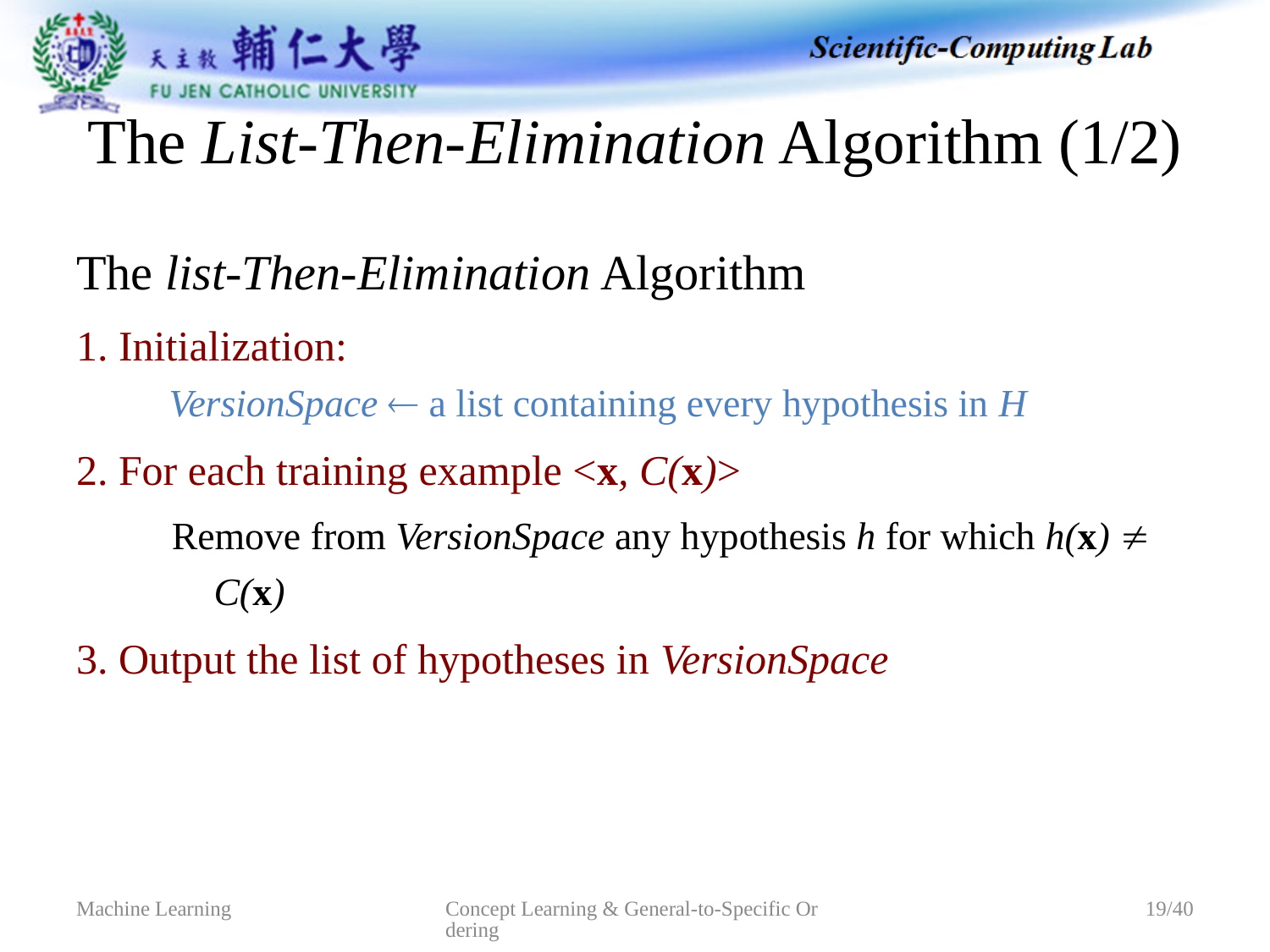

# The List-Then-Elimination Algorithm (1/2)
The list-Then-Elimination Algorithm
1. Initialization:
 VersionSpace ← a list containing every hypothesis in H
2. For each training example <x, C(x)>
    Remove from VersionSpace any hypothesis h for which h(x) ≠ C(x)
3. Output the list of hypotheses in VersionSpace

Concept Learning & General-to-Specific Ordering
Machine Learning
19/40